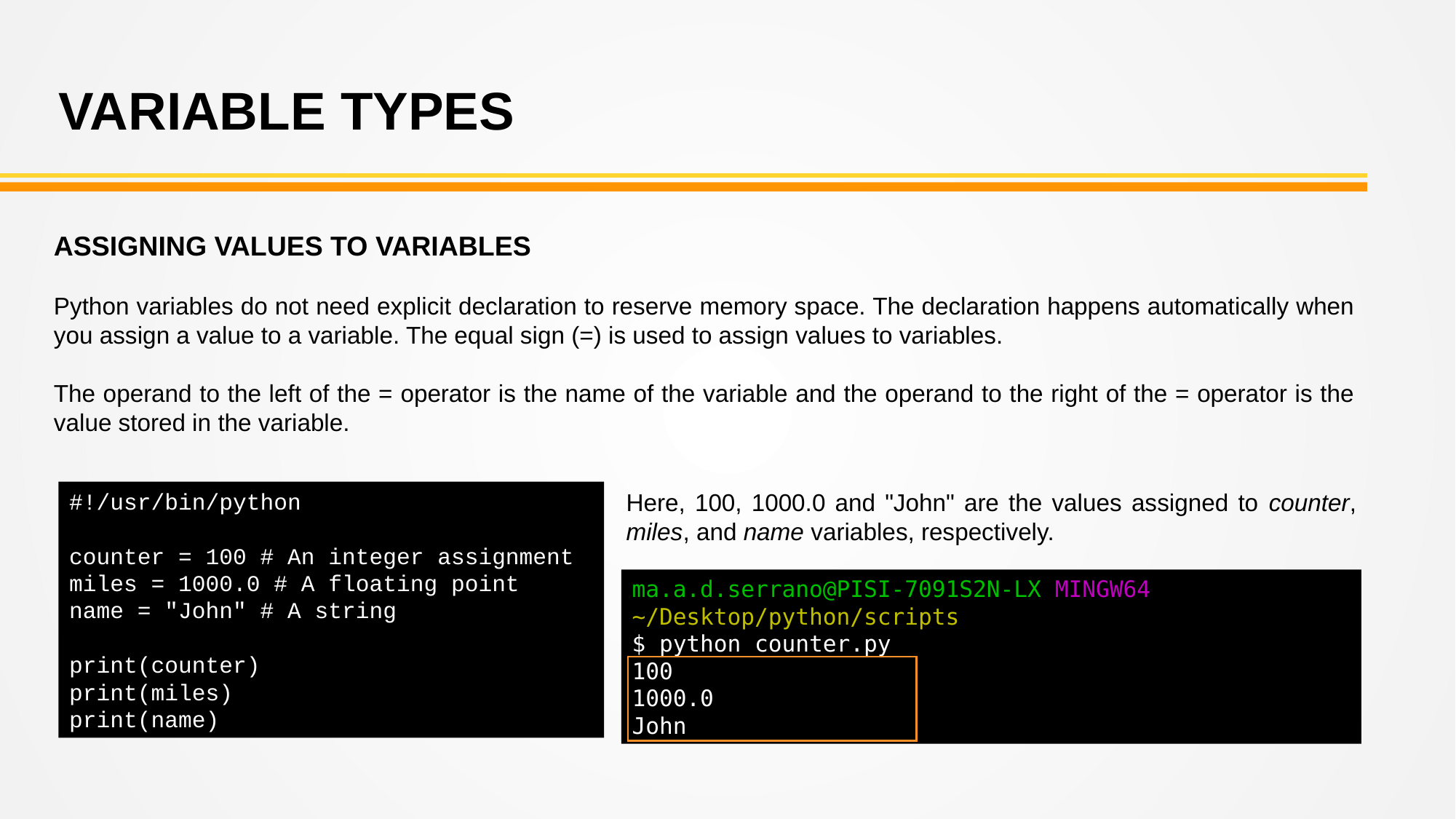

VARIABLE TYPES

ASSIGNING VALUES TO VARIABLES

Python variables do not need explicit declaration to reserve memory space. The declaration happens automatically when you assign a value to a variable. The equal sign (=) is used to assign values to variables.

The operand to the left of the = operator is the name of the variable and the operand to the right of the = operator is the value stored in the variable.
#!/usr/bin/python

counter = 100 # An integer assignment
miles = 1000.0 # A floating point
name = "John" # A string

print(counter)
print(miles)
print(name)
Here, 100, 1000.0 and "John" are the values assigned to counter, miles, and name variables, respectively.

ma.a.d.serrano@PISI-7091S2N-LX MINGW64 ~/Desktop/python/scripts
$ python counter.py
100
1000.0
John